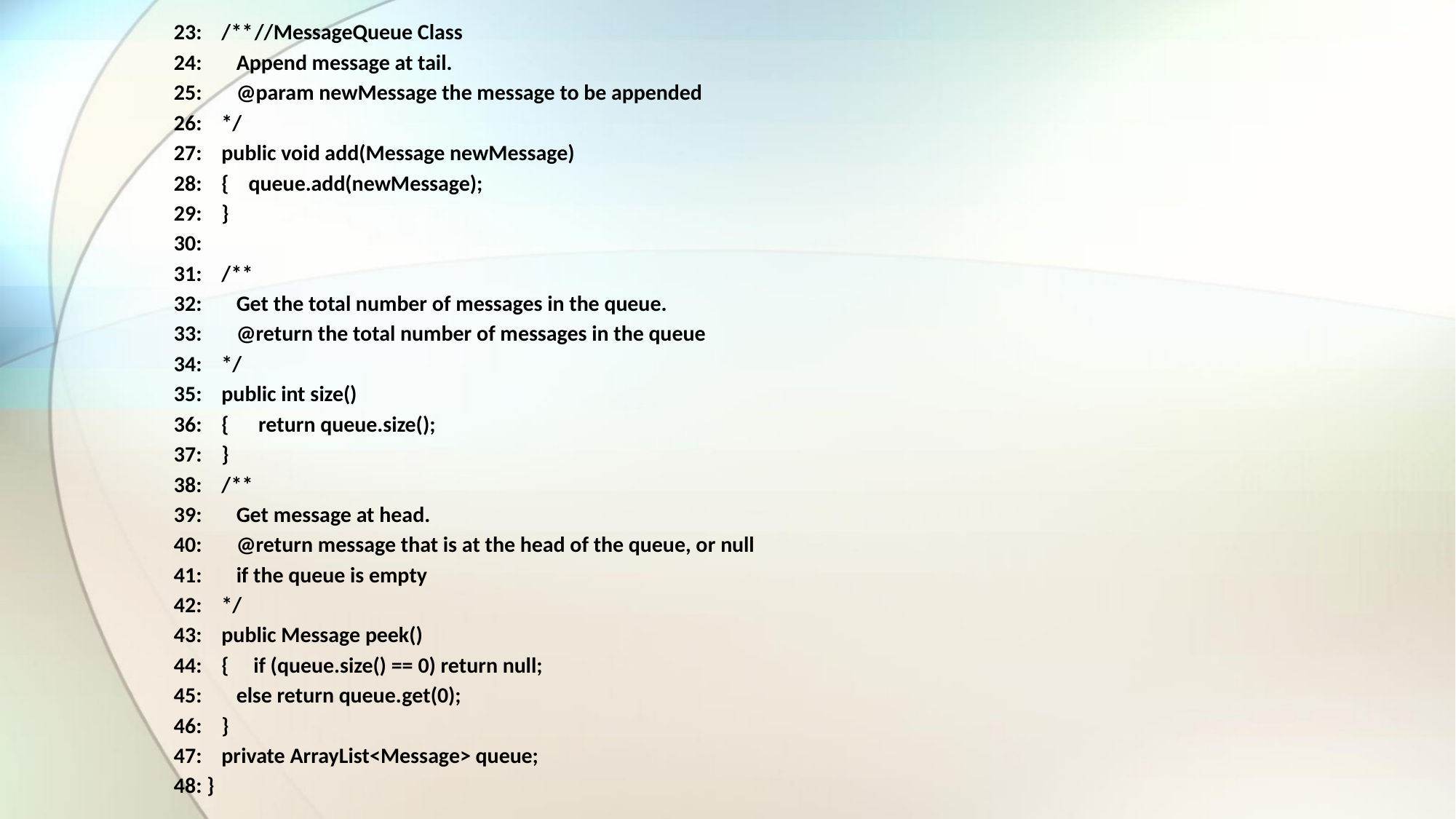

23:    /**							//MessageQueue Class
24:       Append message at tail.
25:       @param newMessage the message to be appended
26:    */
27:    public void add(Message newMessage)
28:    {    queue.add(newMessage);
29:    }
30:
31:    /**
32:       Get the total number of messages in the queue.
33:       @return the total number of messages in the queue
34:    */
35:    public int size()
36:    {      return queue.size();
37:    }
38:    /**
39:       Get message at head.
40:       @return message that is at the head of the queue, or null
41:       if the queue is empty
42:    */
43:    public Message peek()
44:    {     if (queue.size() == 0) return null;
45:       else return queue.get(0);
46:    }
47:    private ArrayList<Message> queue;
48: }